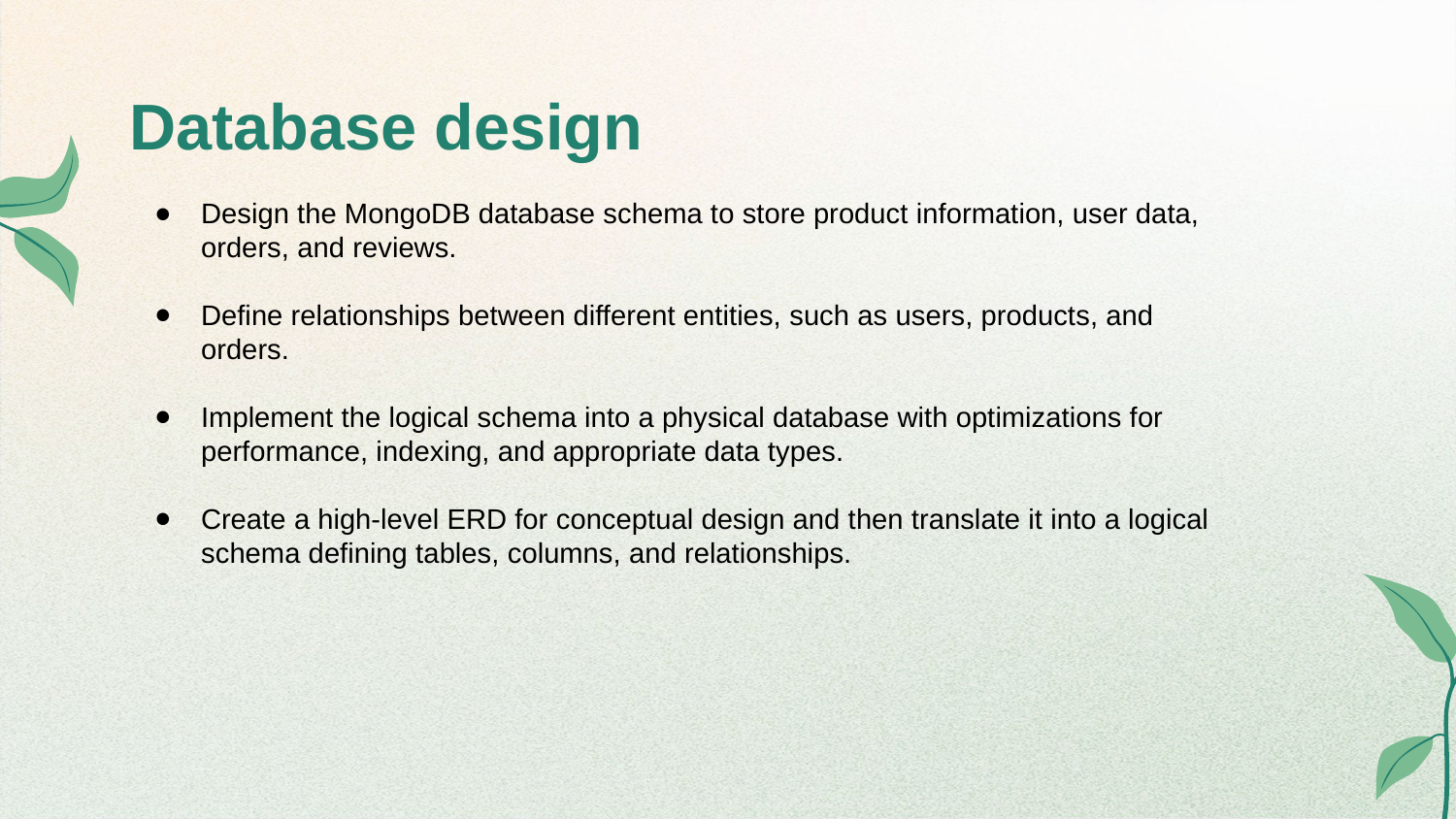

# Database design
Design the MongoDB database schema to store product information, user data, orders, and reviews.

Define relationships between different entities, such as users, products, and orders.

Implement the logical schema into a physical database with optimizations for performance, indexing, and appropriate data types.

Create a high-level ERD for conceptual design and then translate it into a logical schema defining tables, columns, and relationships.